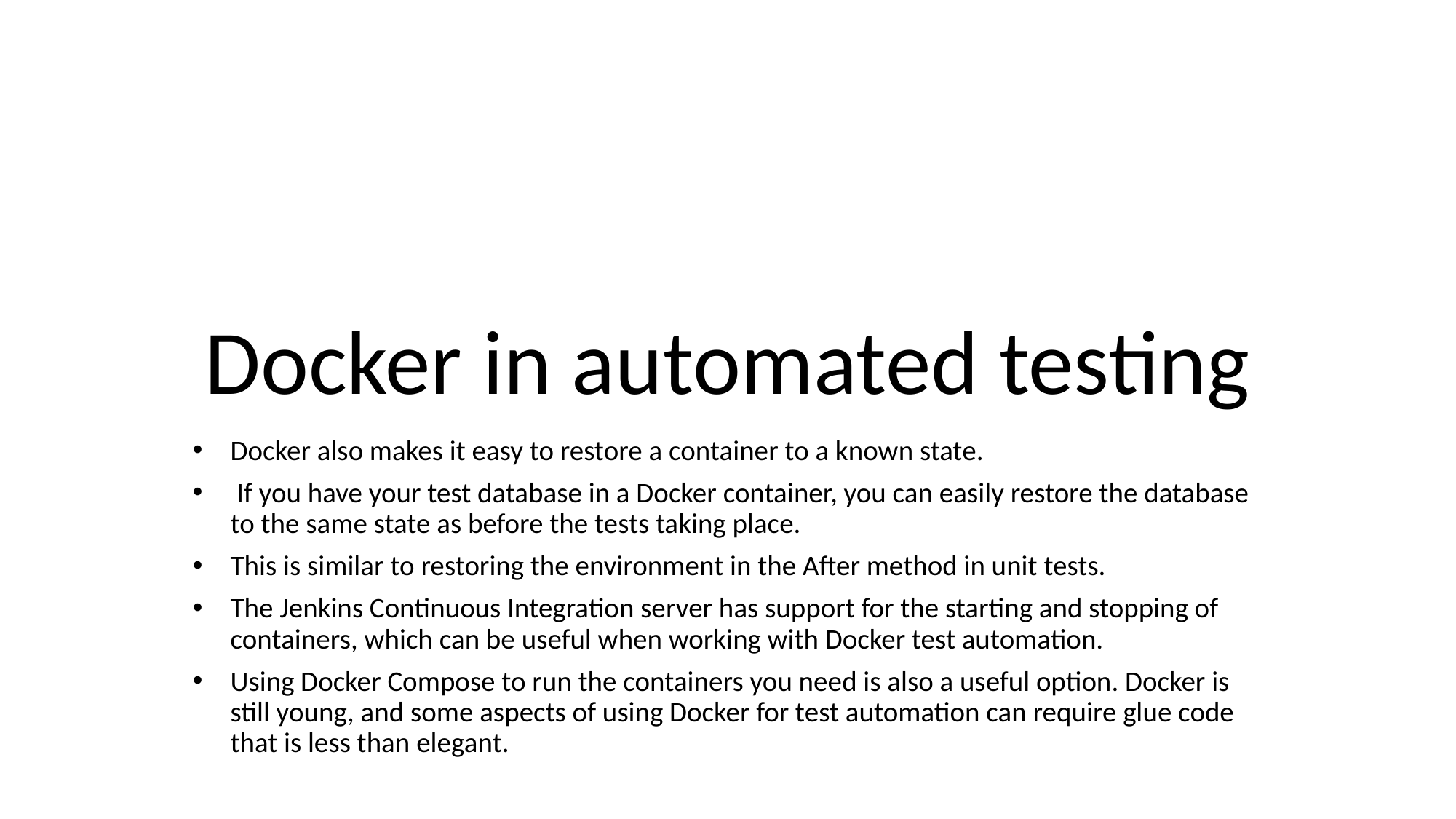

# Docker in automated testing
Docker also makes it easy to restore a container to a known state.
 If you have your test database in a Docker container, you can easily restore the database to the same state as before the tests taking place.
This is similar to restoring the environment in the After method in unit tests.
The Jenkins Continuous Integration server has support for the starting and stopping of containers, which can be useful when working with Docker test automation.
Using Docker Compose to run the containers you need is also a useful option. Docker is still young, and some aspects of using Docker for test automation can require glue code that is less than elegant.